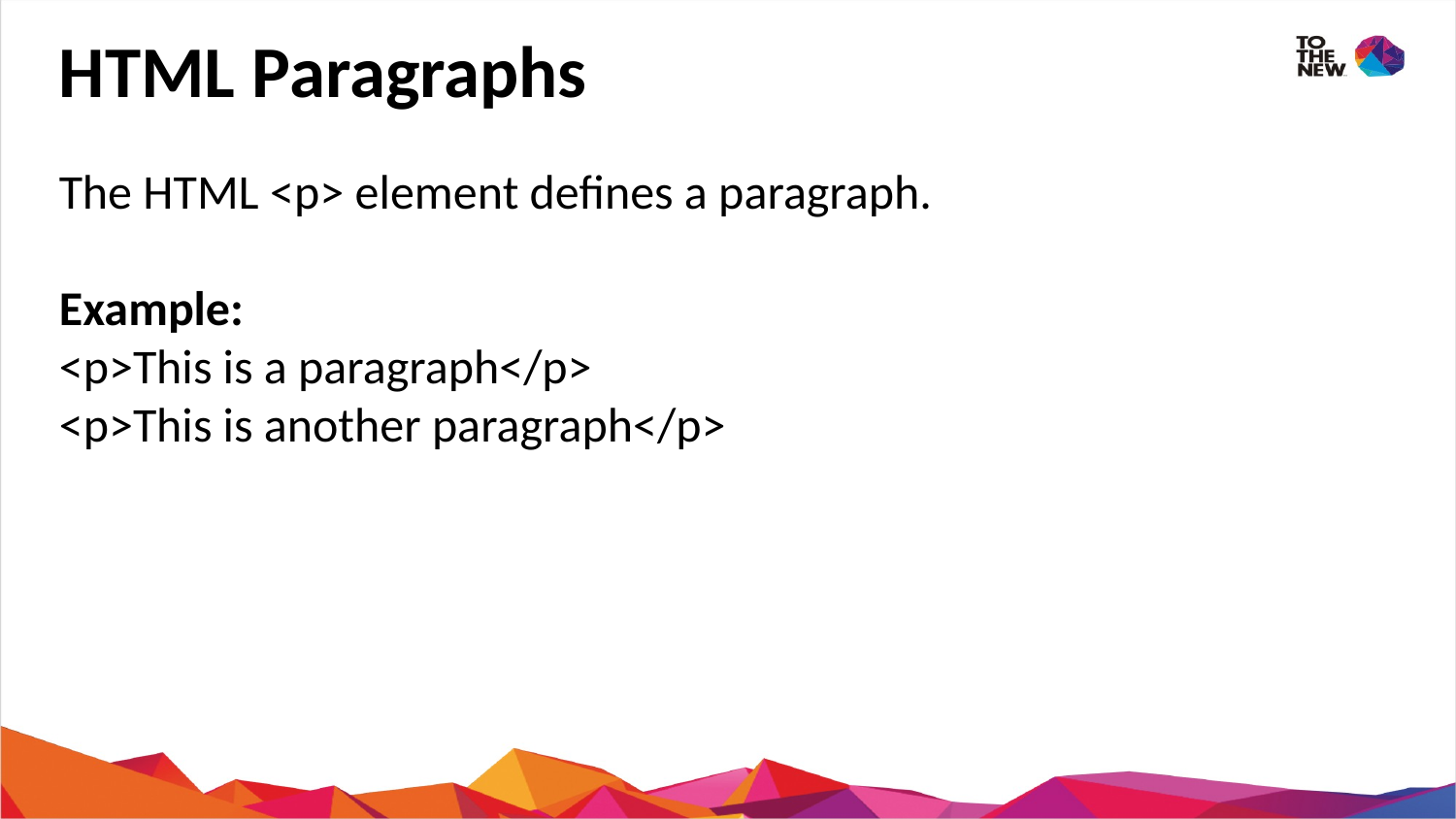

HTML Paragraphs

The HTML <p> element defines a paragraph.

Example:
<p>This is a paragraph</p>
<p>This is another paragraph</p>